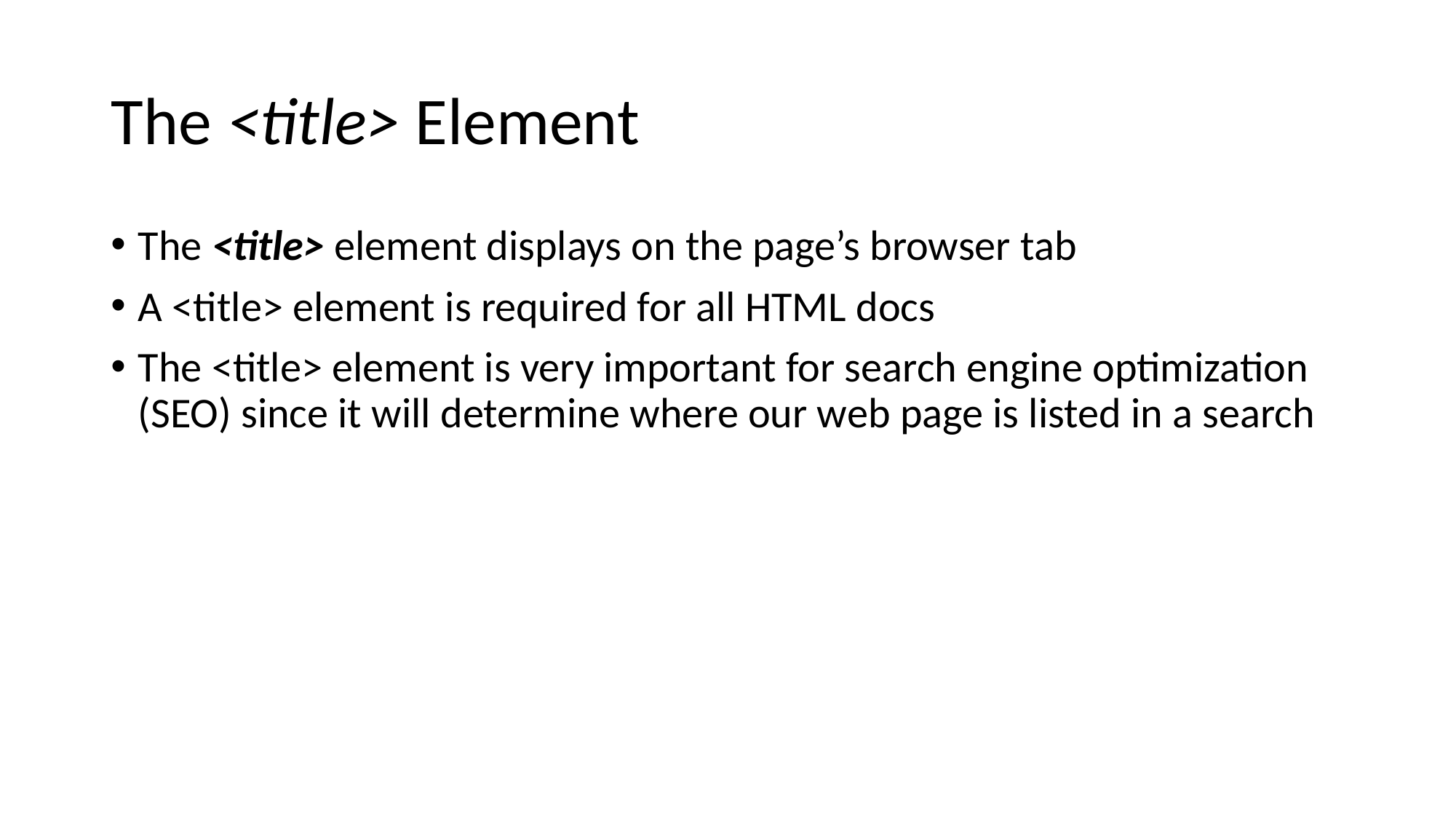

# The <title> Element
The <title> element displays on the page’s browser tab
A <title> element is required for all HTML docs
The <title> element is very important for search engine optimization (SEO) since it will determine where our web page is listed in a search